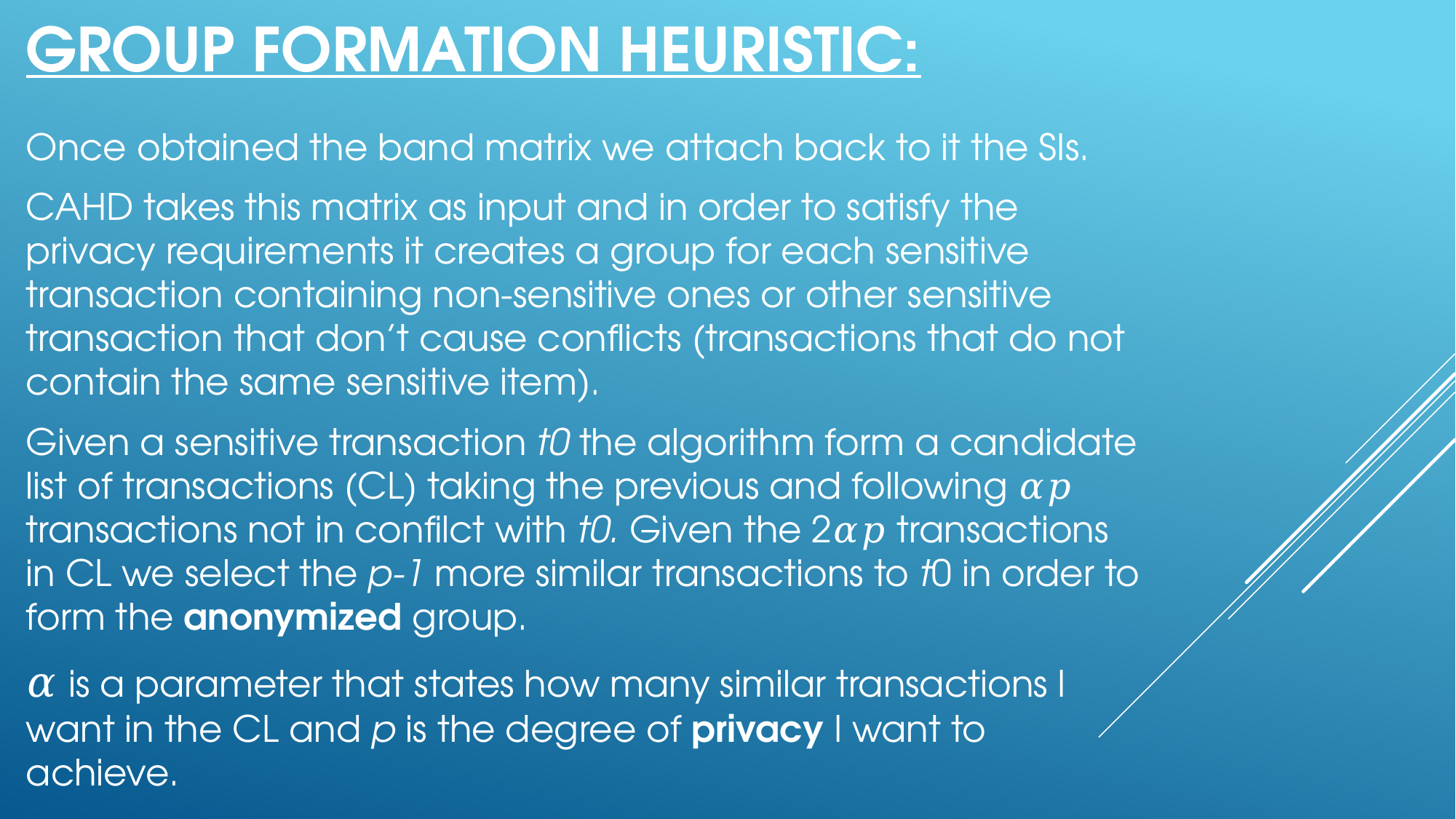

GROUP FORMATION HEURISTIC:
Once obtained the band matrix we attach back to it the SIs.
CAHD takes this matrix as input and in order to satisfy the privacy requirements it creates a group for each sensitive transaction containing non-sensitive ones or other sensitive transaction that don’t cause conflicts (transactions that do not contain the same sensitive item).
Given a sensitive transaction t0 the algorithm form a candidate list of transactions (CL) taking the previous and following 𝛼𝑝 transactions not in confilct with t0. Given the 2𝛼𝑝 transactions in CL we select the p-1 more similar transactions to t0 in order to form the anonymized group.
𝛼 is a parameter that states how many similar transactions I want in the CL and p is the degree of privacy I want to achieve.